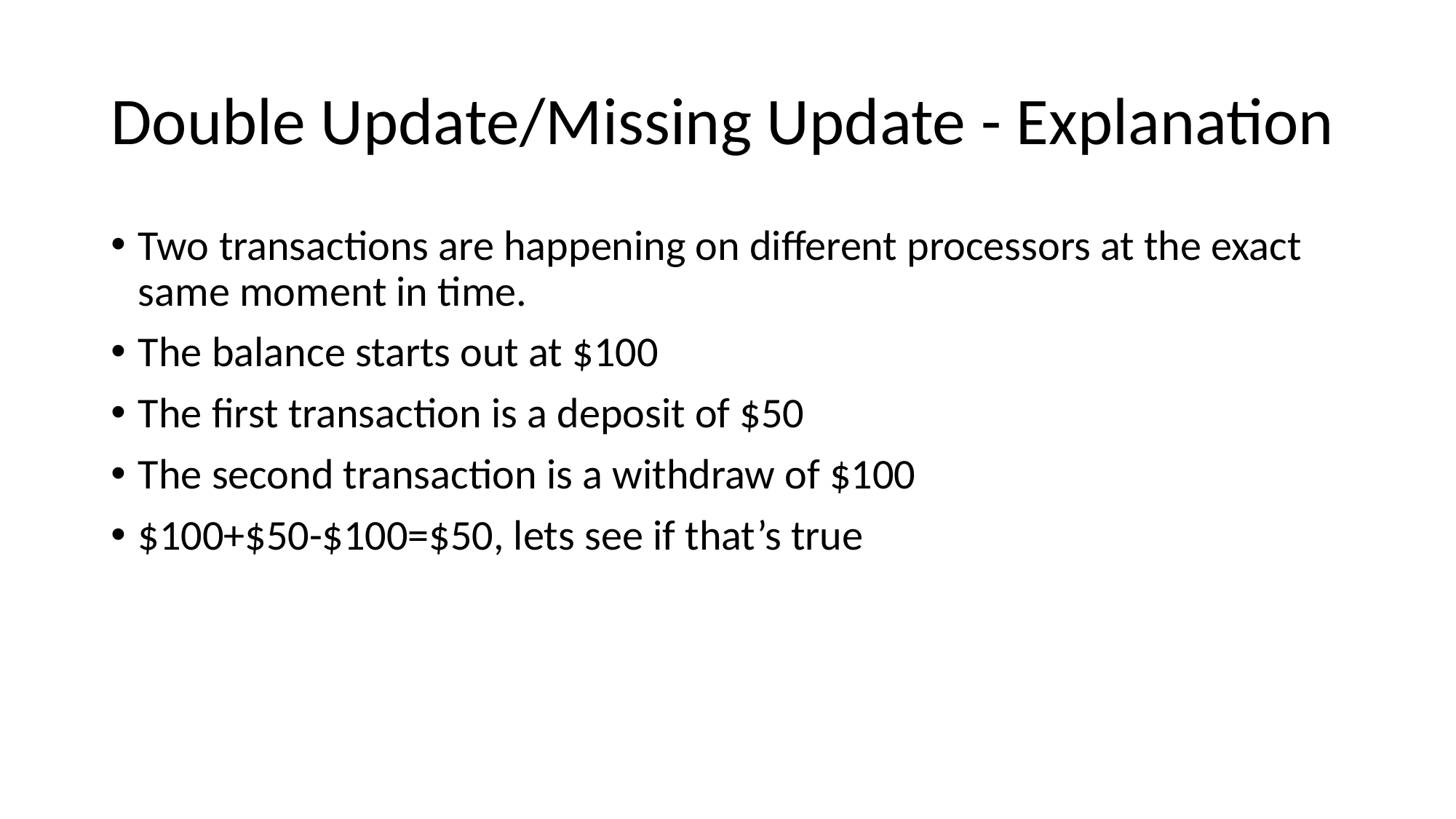

# Double Update/Missing Update - Explanation
Two transactions are happening on different processors at the exact same moment in time.
The balance starts out at $100
The first transaction is a deposit of $50
The second transaction is a withdraw of $100
$100+$50-$100=$50, lets see if that’s true